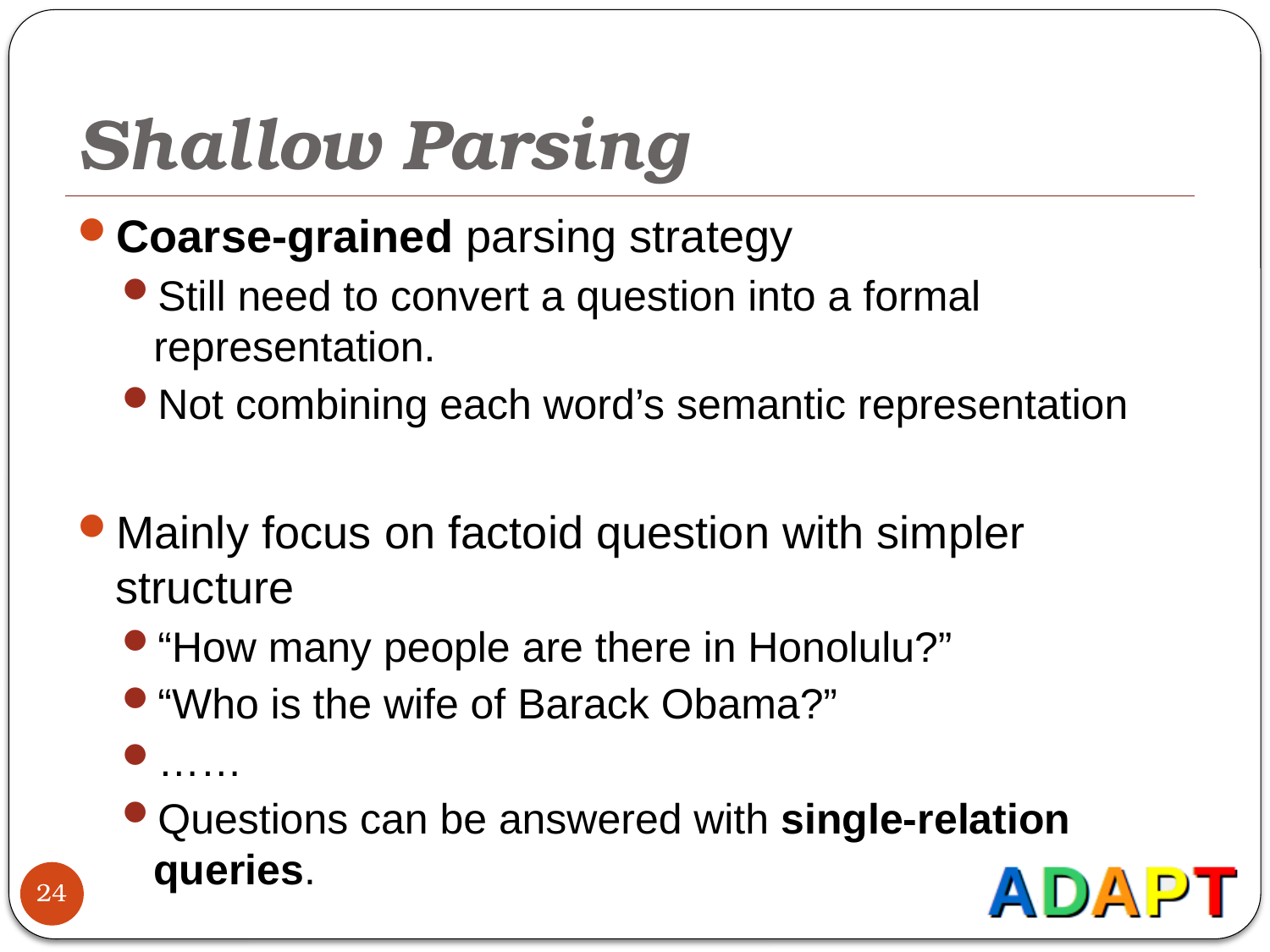

# Shallow Parsing
Coarse-grained parsing strategy
Still need to convert a question into a formal representation.
Not combining each word’s semantic representation

Mainly focus on factoid question with simpler structure
“How many people are there in Honolulu?”
“Who is the wife of Barack Obama?”
……
Questions can be answered with single-relation queries.

24